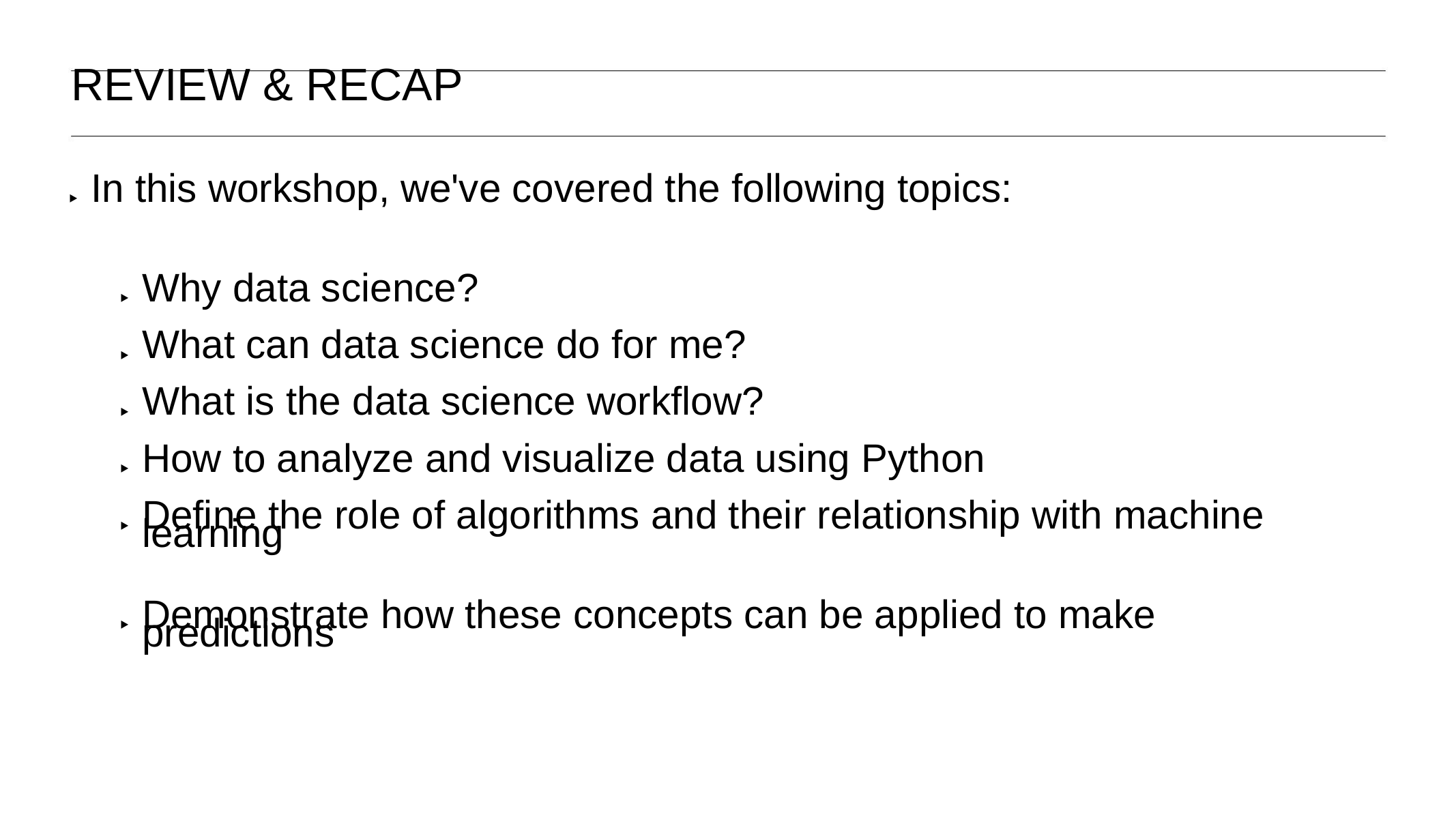

REVIEW & RECAP
In this workshop, we've covered the following topics:
‣
Why data science?
‣
What can data science do for me?
‣
What is the data science workflow?
‣
How to analyze and visualize data using Python
‣
Define the role of algorithms and their relationship with machine
learning
‣
Demonstrate how these concepts can be applied to make
predictions
‣